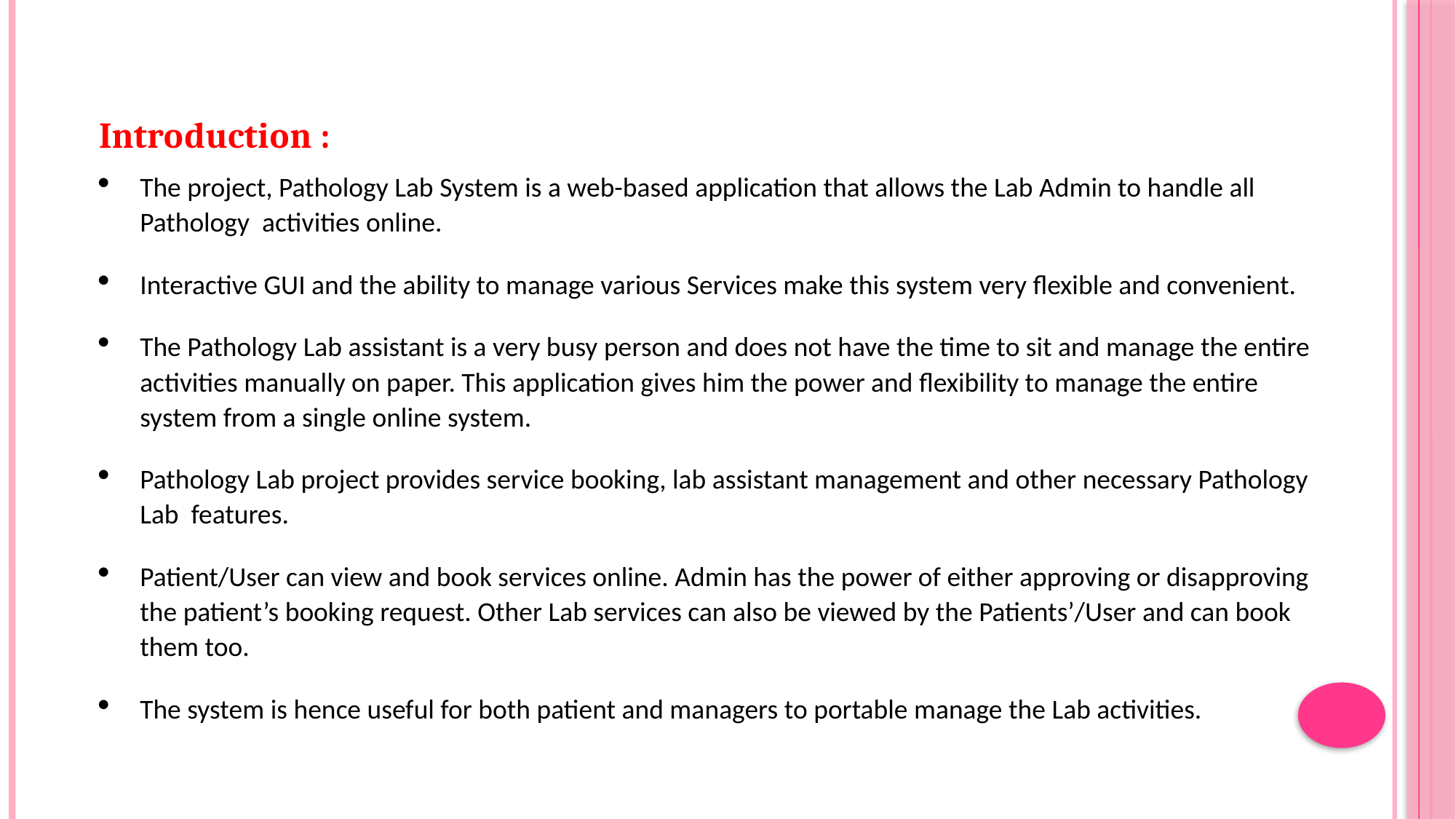

Introduction :
The project, Pathology Lab System is a web-based application that allows the Lab Admin to handle all Pathology  activities online.

Interactive GUI and the ability to manage various Services make this system very flexible and convenient.

The Pathology Lab assistant is a very busy person and does not have the time to sit and manage the entire activities manually on paper. This application gives him the power and flexibility to manage the entire system from a single online system.

Pathology Lab project provides service booking, lab assistant management and other necessary Pathology Lab  features.

Patient/User can view and book services online. Admin has the power of either approving or disapproving the patient’s booking request. Other Lab services can also be viewed by the Patients’/User and can book them too.

The system is hence useful for both patient and managers to portable manage the Lab activities.